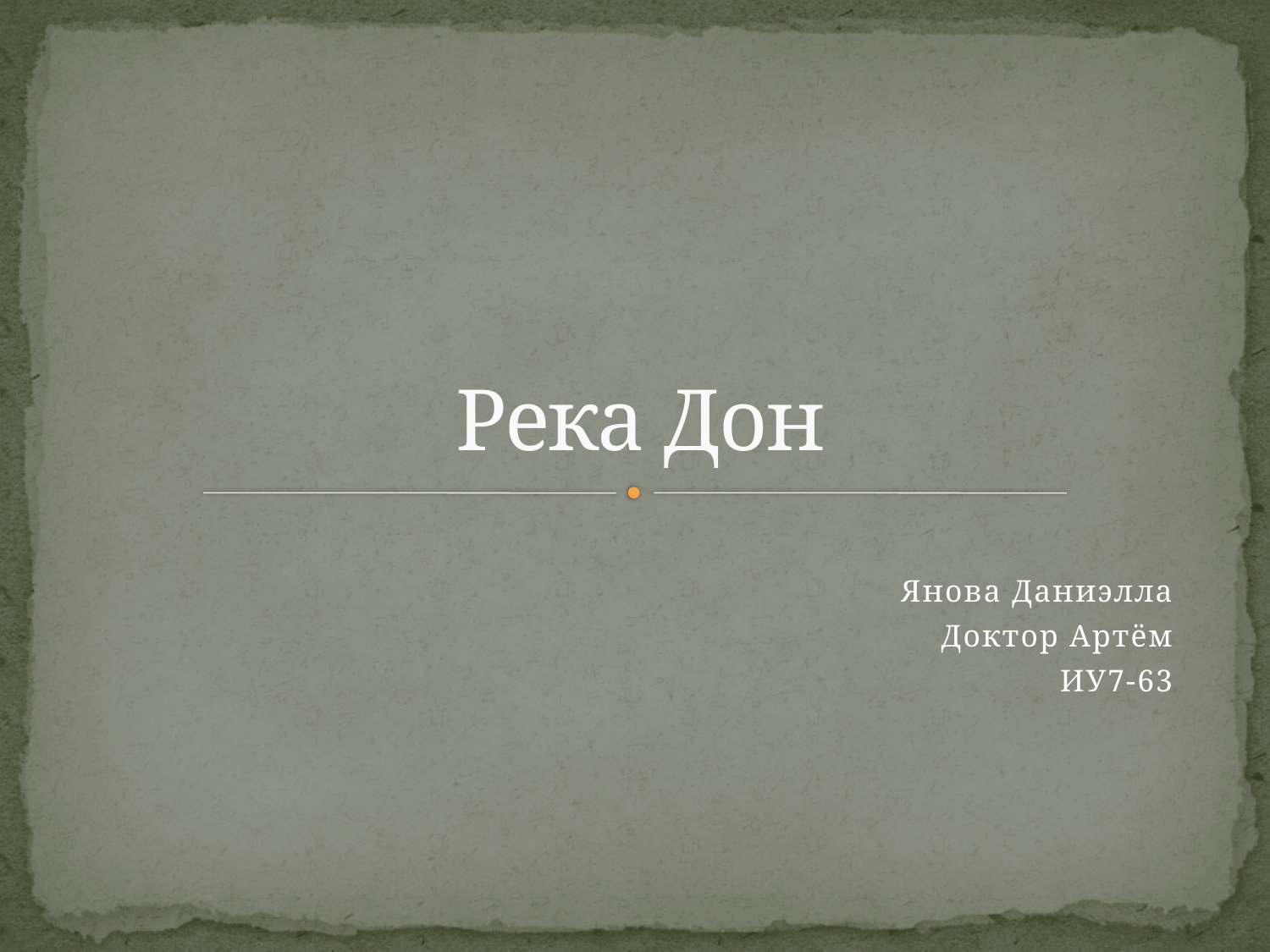

# Река Дон
Янова Даниэлла
Доктор Артём
ИУ7-63